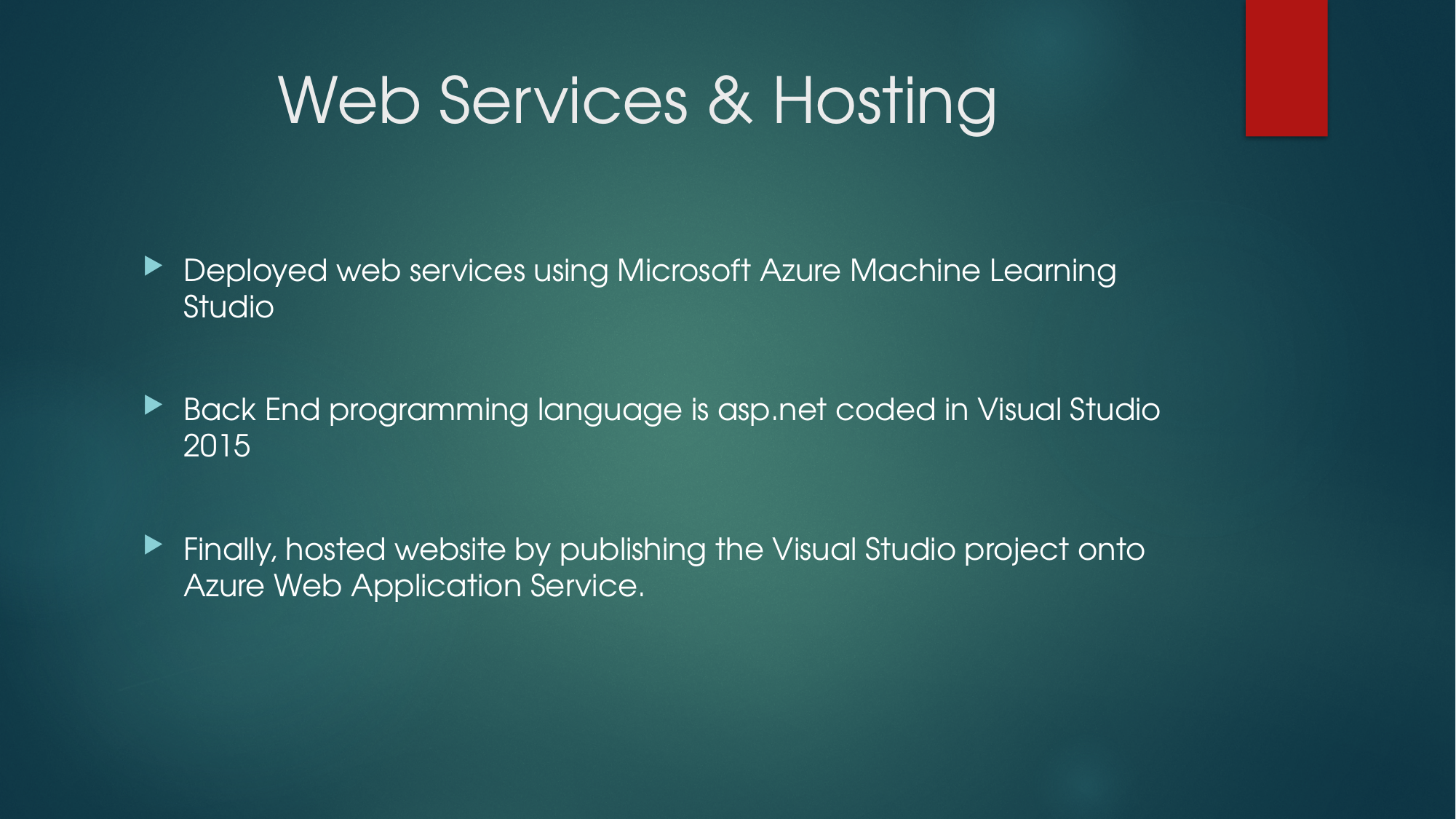

# Web Services & Hosting
Deployed web services using Microsoft Azure Machine Learning Studio

Back End programming language is asp.net coded in Visual Studio 2015

Finally, hosted website by publishing the Visual Studio project onto Azure Web Application Service.